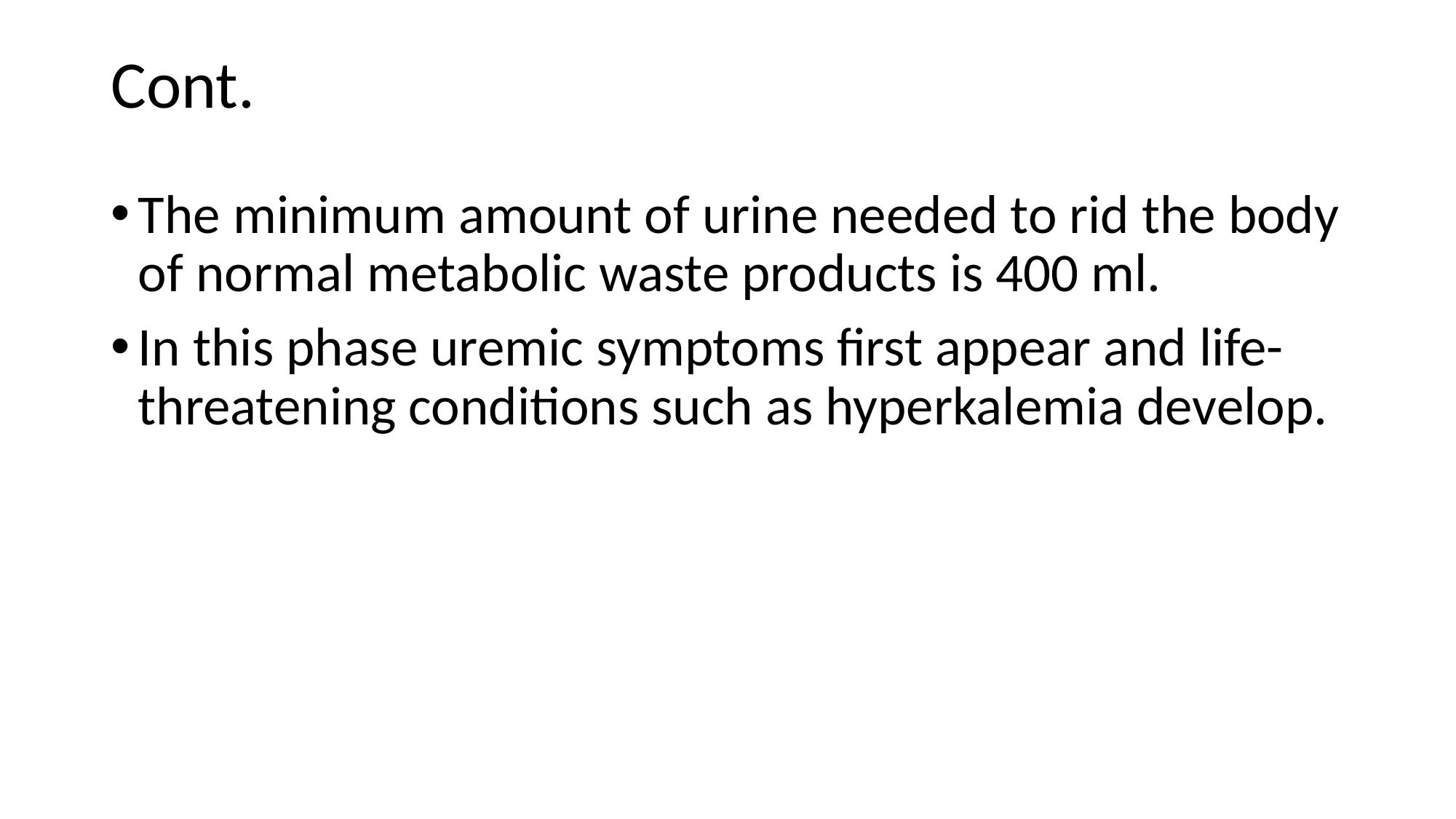

# Cont.
The minimum amount of urine needed to rid the body of normal metabolic waste products is 400 ml.
In this phase uremic symptoms first appear and life-threatening conditions such as hyperkalemia develop.